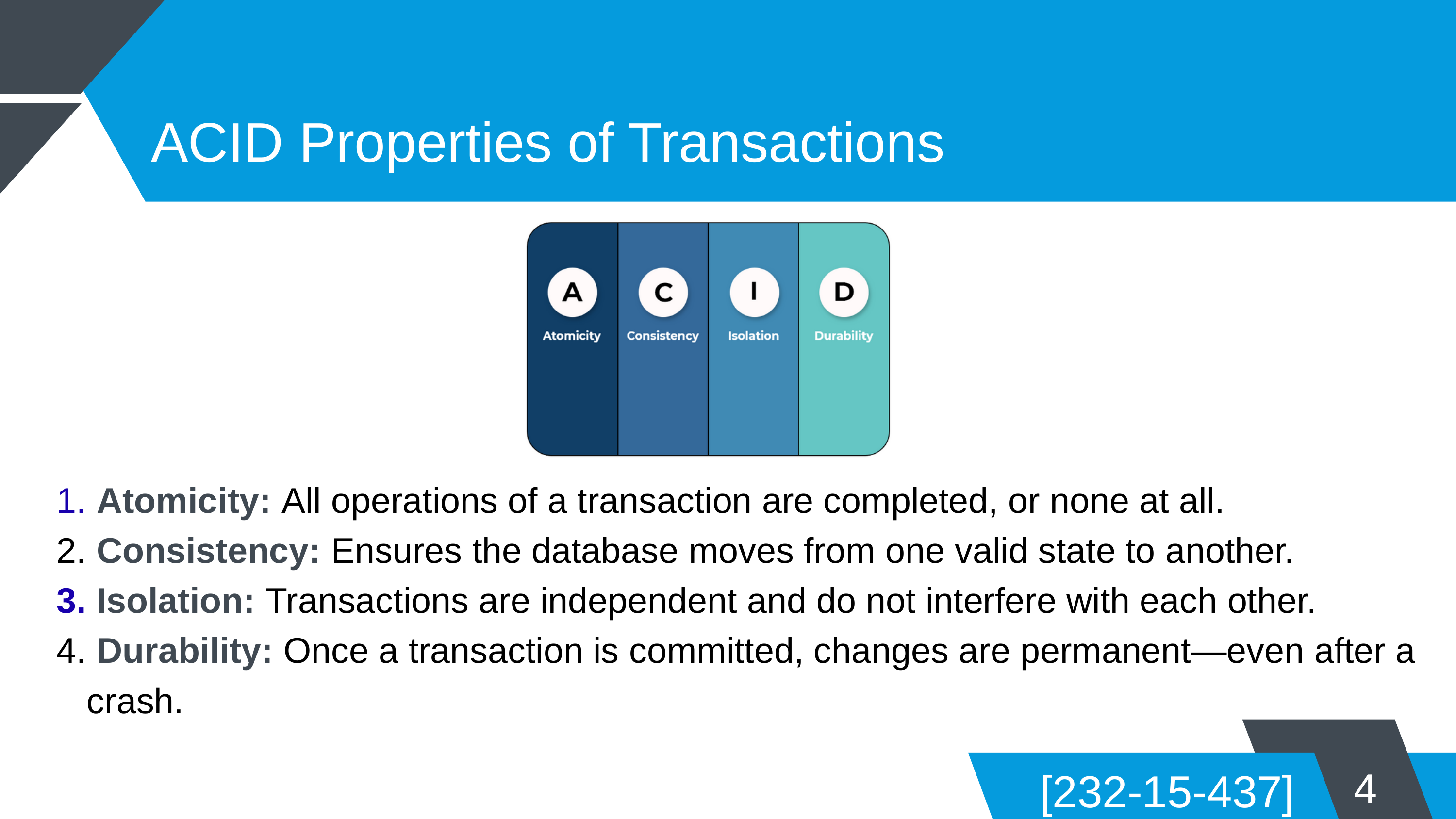

ACID Properties of Transactions

 Atomicity: All operations of a transaction are completed, or none at all.
 Consistency: Ensures the database moves from one valid state to another.
 Isolation: Transactions are independent and do not interfere with each other.
 Durability: Once a transaction is committed, changes are permanent—even after a crash.

4
[232-15-437]